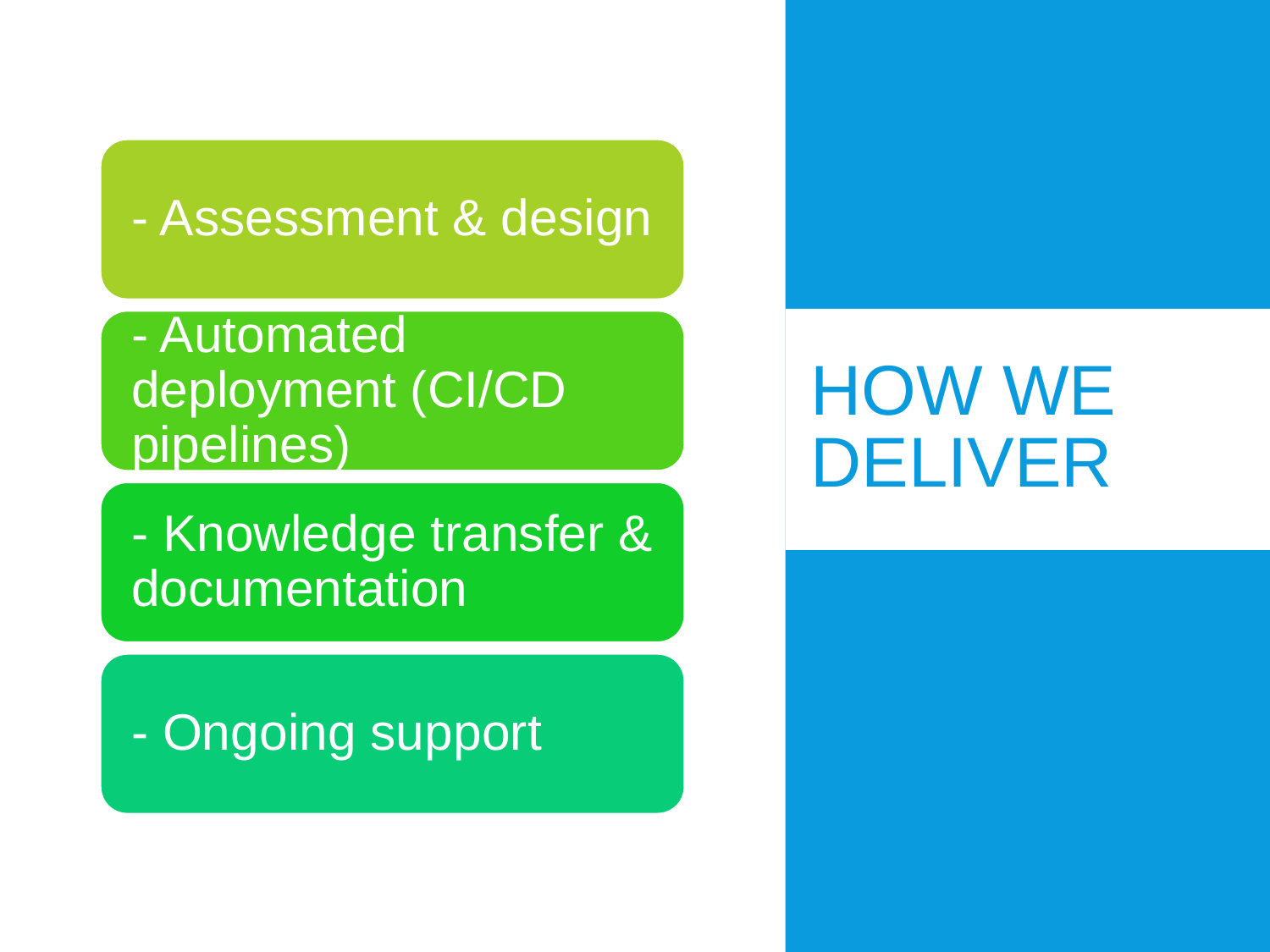

- Assessment & design
- Automated deployment (CI/CD pipelines)
- Knowledge transfer & documentation
- Ongoing support

# How We Deliver